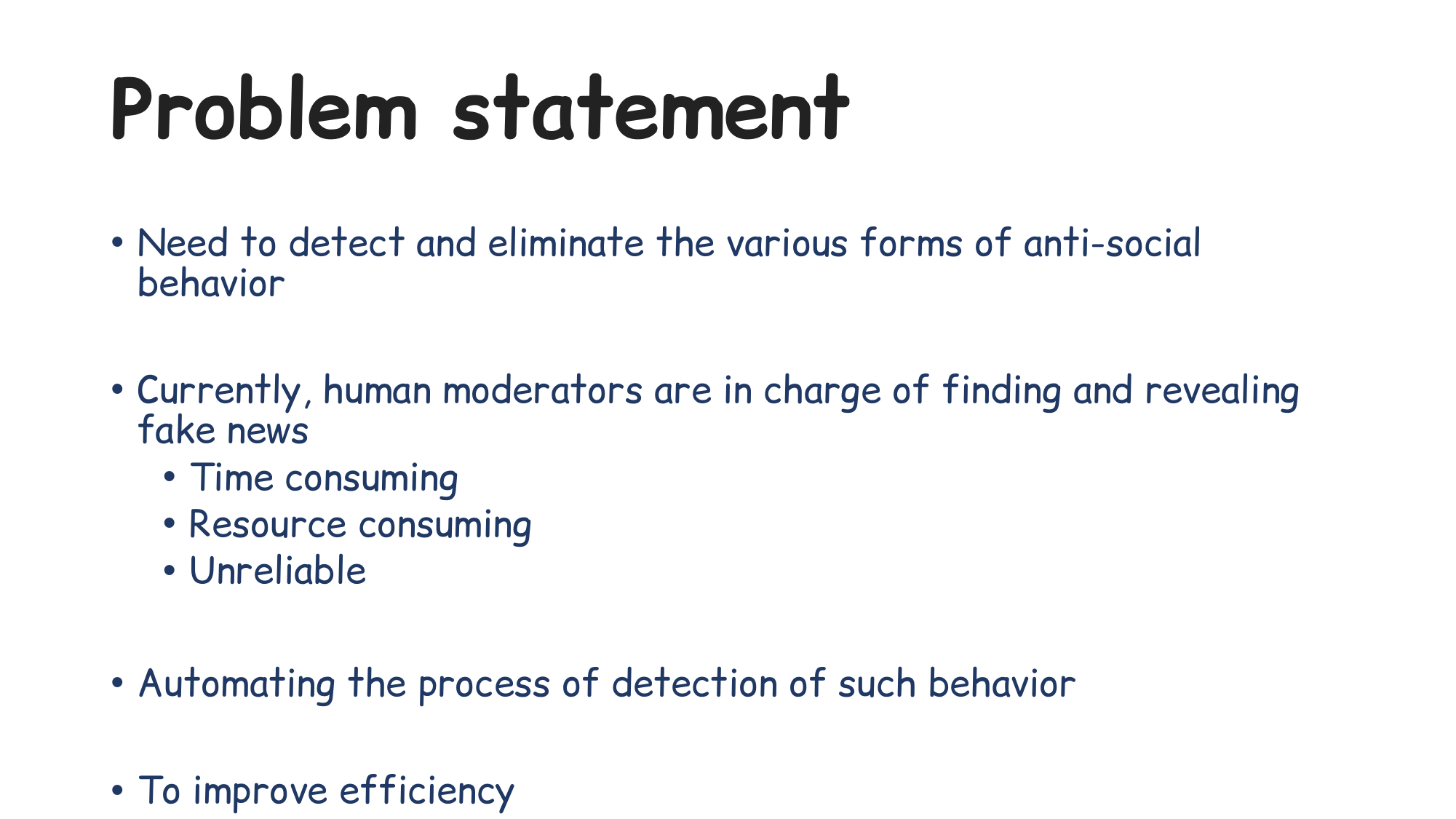

# Problem statement
Need to detect and eliminate the various forms of anti-social behavior

Currently, human moderators are in charge of finding and revealing fake news
Time consuming
Resource consuming
Unreliable

Automating the process of detection of such behavior

To improve efficiency